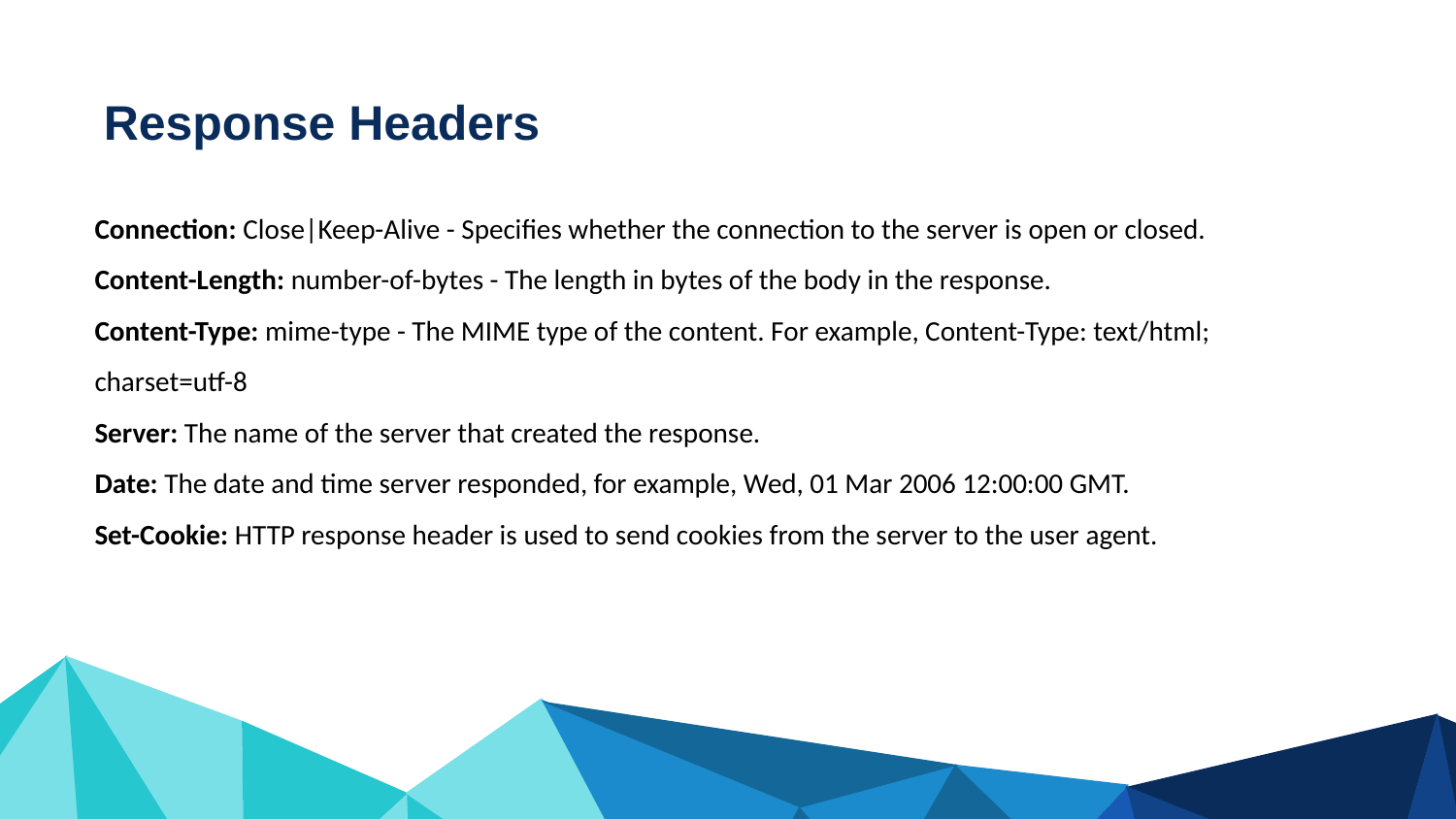

Response Headers
Connection: Close|Keep-Alive - Specifies whether the connection to the server is open or closed.
Content-Length: number-of-bytes - The length in bytes of the body in the response.
Content-Type: mime-type - The MIME type of the content. For example, Content-Type: text/html; charset=utf-8
Server: The name of the server that created the response.
Date: The date and time server responded, for example, Wed, 01 Mar 2006 12:00:00 GMT.
Set-Cookie: HTTP response header is used to send cookies from the server to the user agent.